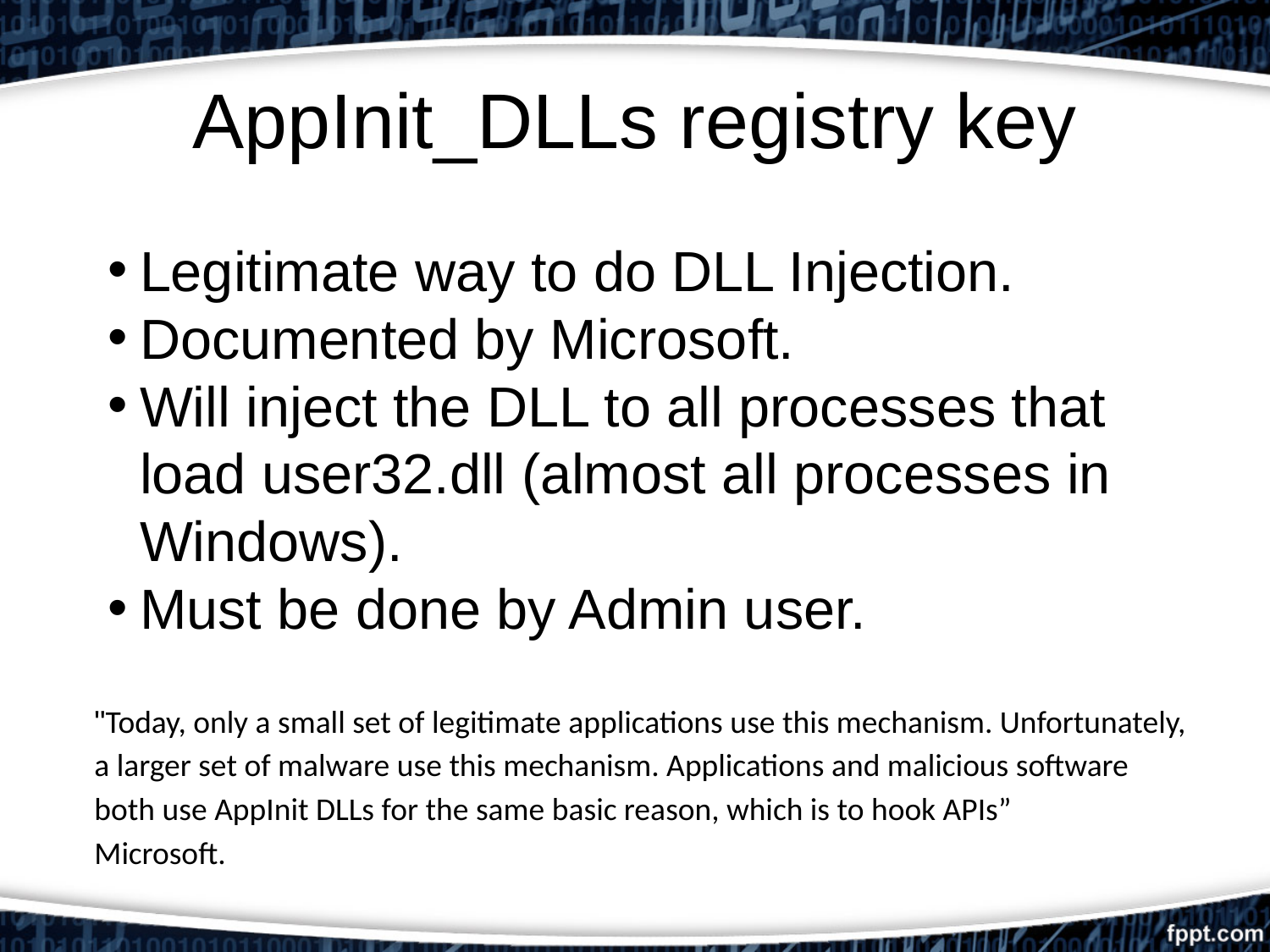

# AppInit_DLLs registry key
Legitimate way to do DLL Injection.
Documented by Microsoft.
Will inject the DLL to all processes that load user32.dll (almost all processes in Windows).
Must be done by Admin user.

"Today, only a small set of legitimate applications use this mechanism. Unfortunately, a larger set of malware use this mechanism. Applications and malicious software both use AppInit DLLs for the same basic reason, which is to hook APIs”
Microsoft.